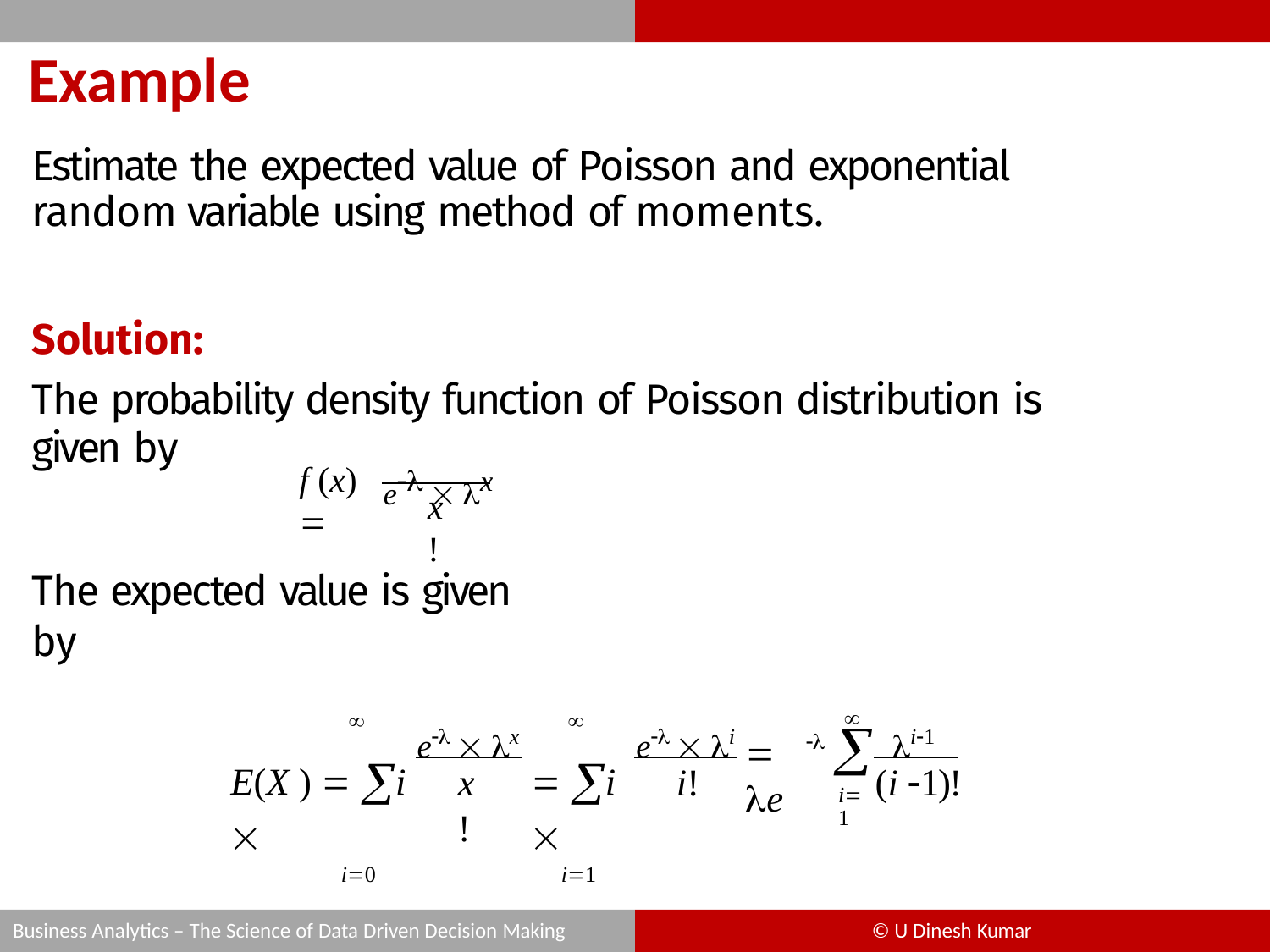

# Example
Estimate the expected value of Poisson and exponential random variable using method of moments.

Solution:
The probability density function of Poisson distribution is given by
e−λ × λx
f (x) =
x!

The expected value is given by
e−λ × λx
e−λ × λi
λi−1
E(X ) = ∑i ×
i=0
= ∑i ×
i=1
∞
∞
∞
−λ
∑
i=1
= λe
x!
i!
(i −1)!

Business Analytics – The Science of Data Driven Decision Making
© U Dinesh Kumar